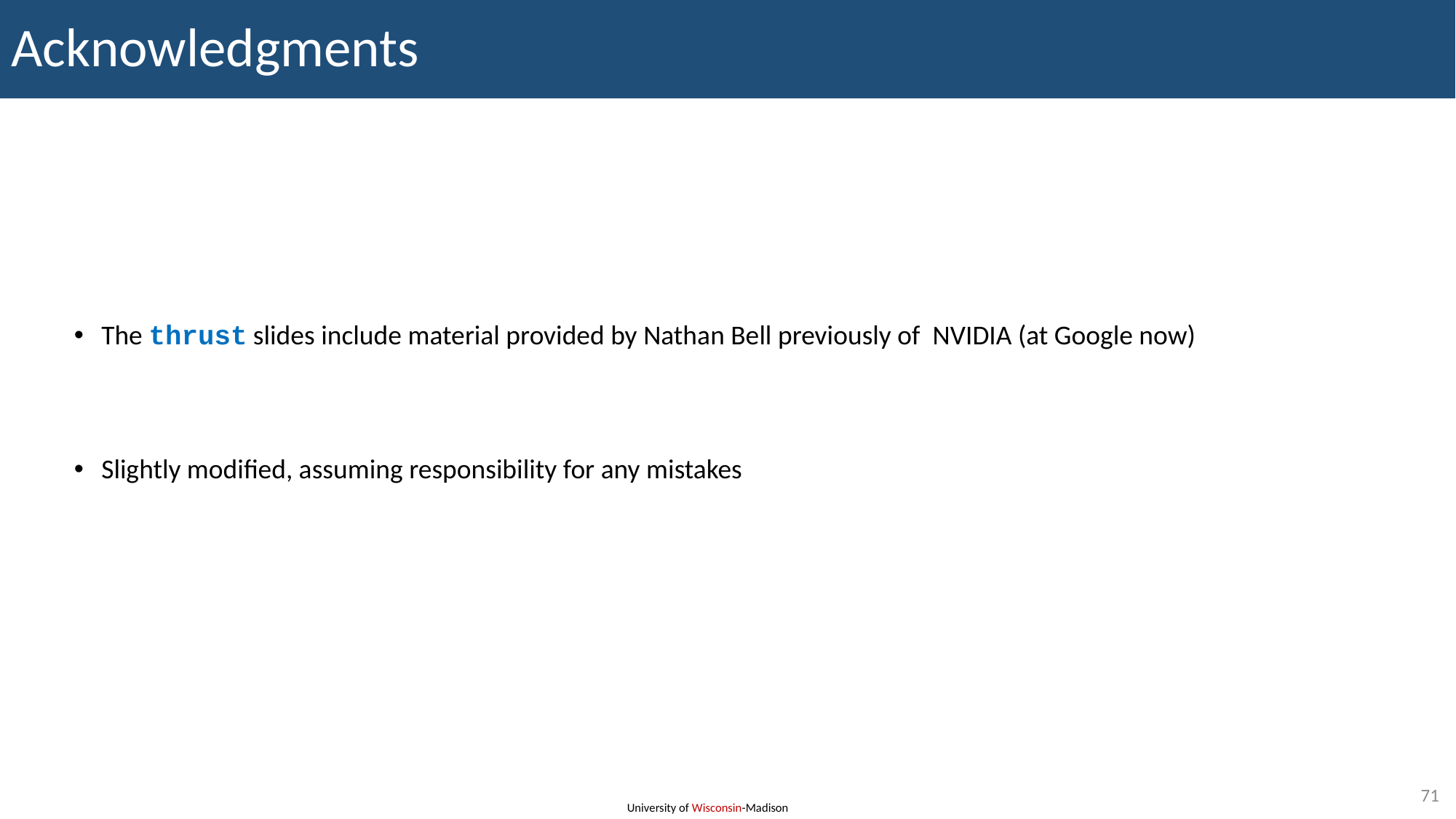

# Acknowledgments

The thrust slides include material provided by Nathan Bell previously of  NVIDIA (at Google now)

Slightly modified, assuming responsibility for any mistakes

71